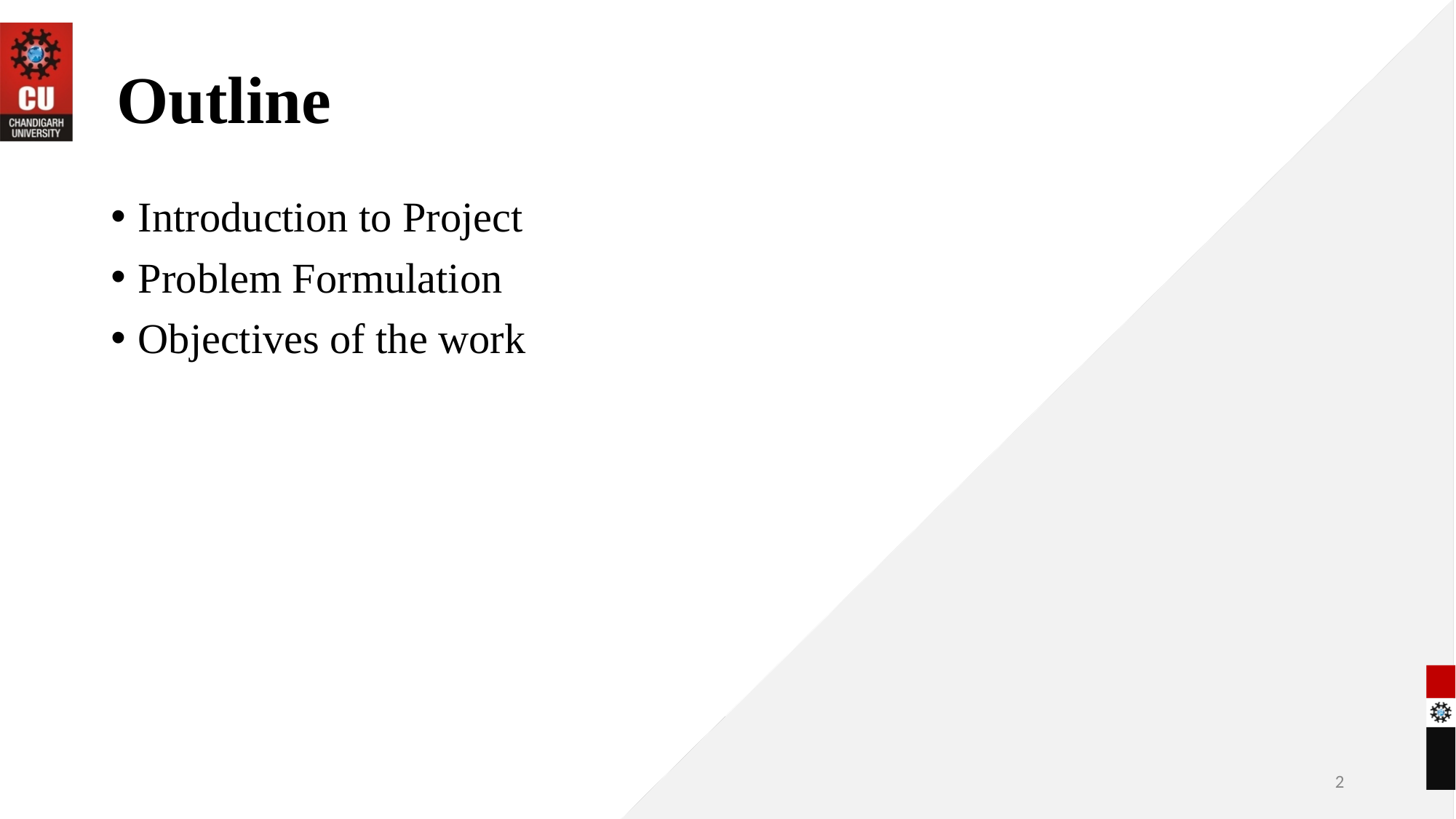

# Outline
Introduction to Project
Problem Formulation
Objectives of the work

2